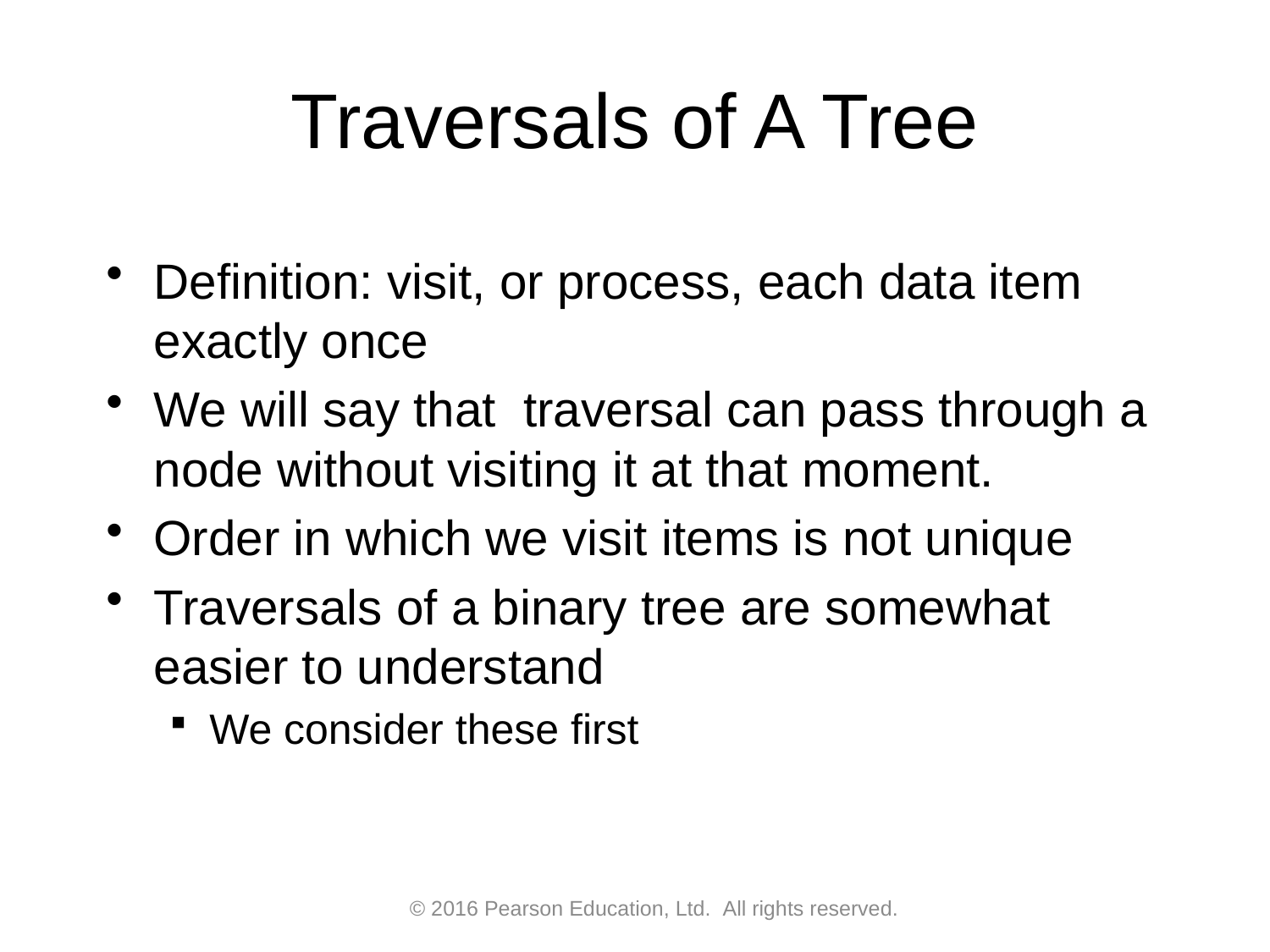

# Traversals of A Tree
Definition: visit, or process, each data item exactly once
We will say that  traversal can pass through a node without visiting it at that moment.
Order in which we visit items is not unique
Traversals of a binary tree are somewhat easier to understand
We consider these first
© 2016 Pearson Education, Ltd.  All rights reserved.